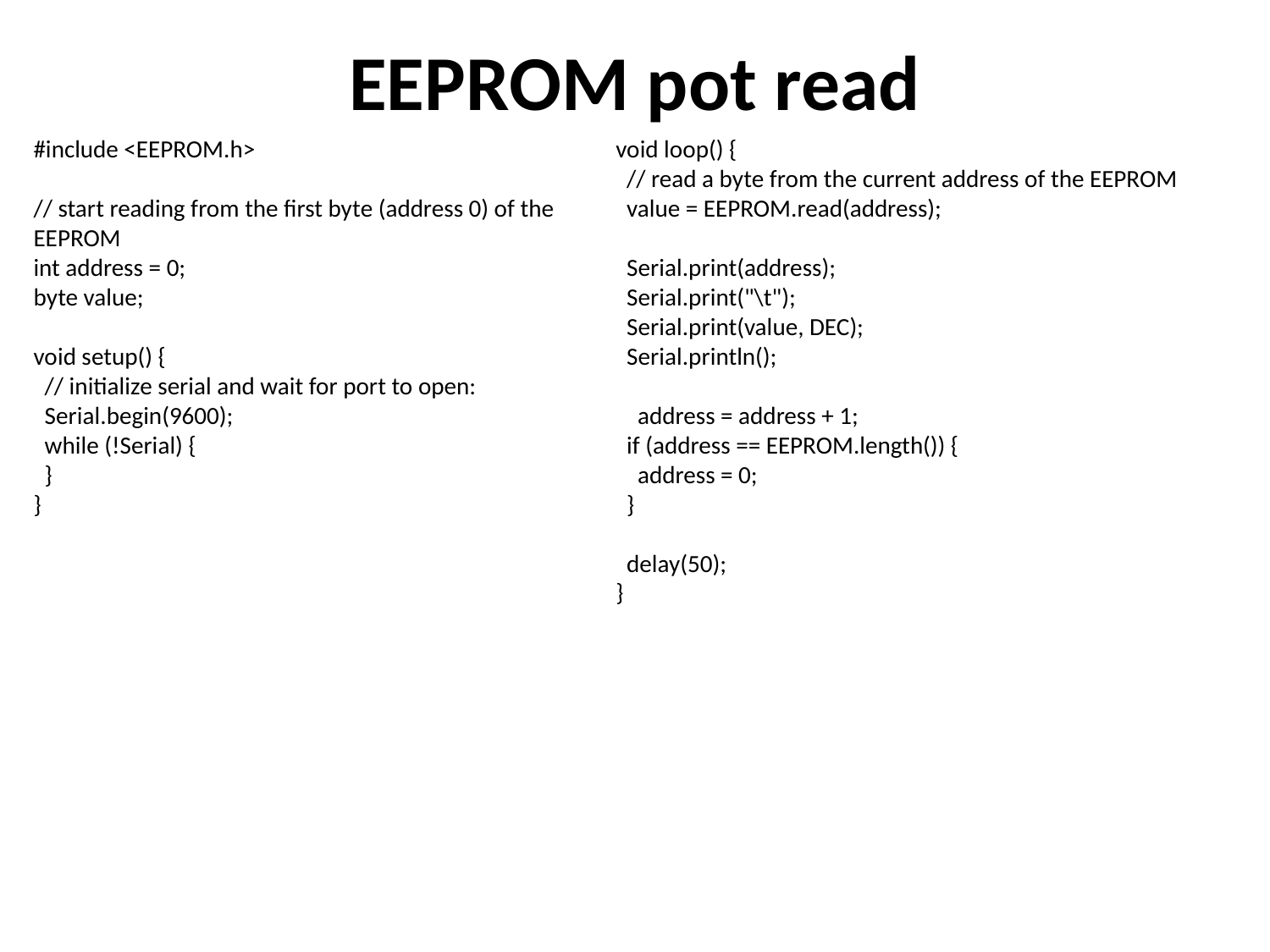

# EEPROM pot read
#include <EEPROM.h>

// start reading from the first byte (address 0) of the EEPROM
int address = 0;
byte value;

void setup() {
  // initialize serial and wait for port to open:
  Serial.begin(9600);
  while (!Serial) {
  }
}

void loop() {
  // read a byte from the current address of the EEPROM
  value = EEPROM.read(address);

  Serial.print(address);
  Serial.print("\t");
  Serial.print(value, DEC);
  Serial.println();

    address = address + 1;
  if (address == EEPROM.length()) {
    address = 0;
  }

  delay(50);
}